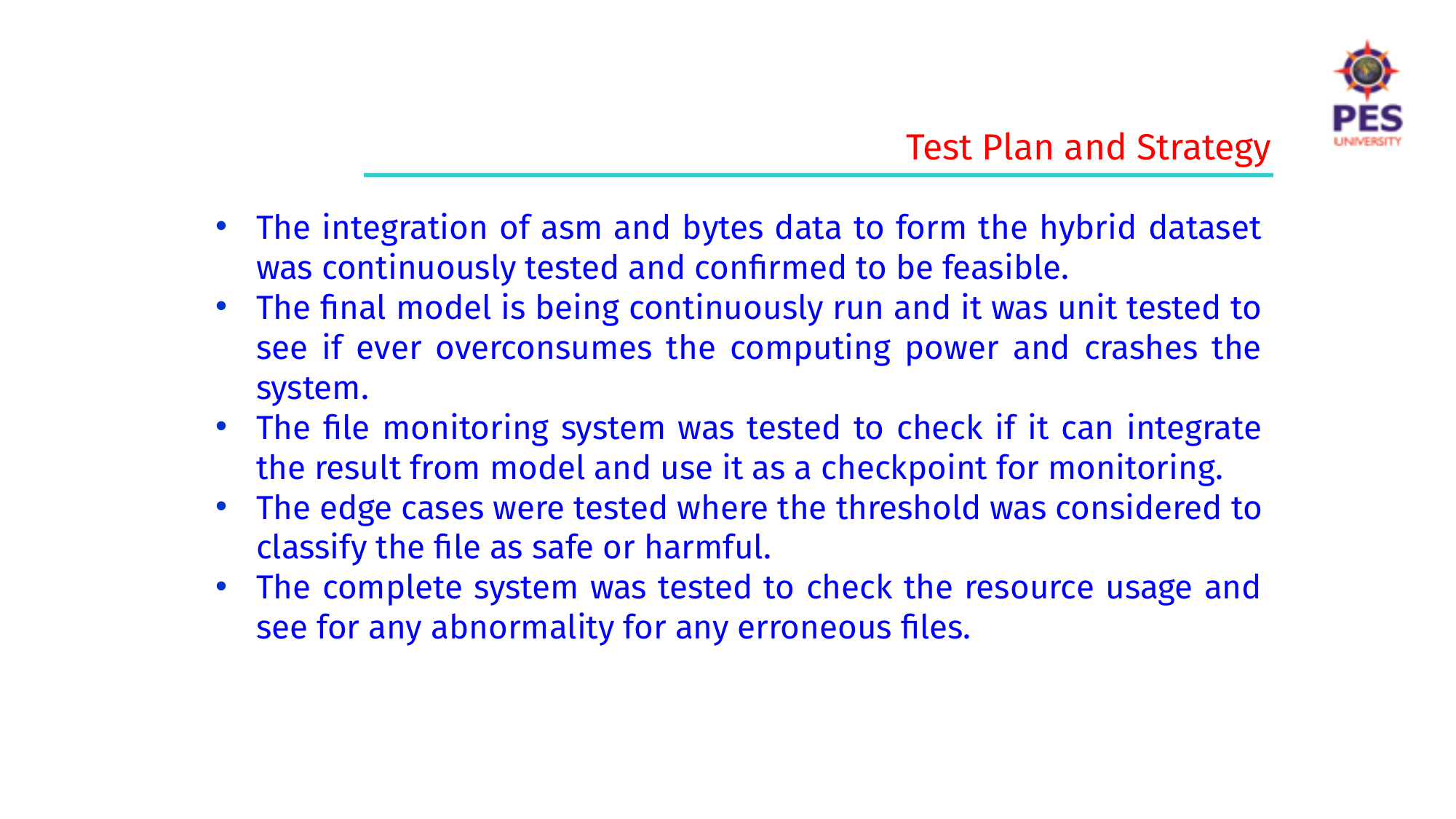

Test Plan and Strategy

The integration of asm and bytes data to form the hybrid dataset was continuously tested and confirmed to be feasible.
The final model is being continuously run and it was unit tested to see if ever overconsumes the computing power and crashes the system.
The file monitoring system was tested to check if it can integrate the result from model and use it as a checkpoint for monitoring.
The edge cases were tested where the threshold was considered to classify the file as safe or harmful.
The complete system was tested to check the resource usage and see for any abnormality for any erroneous files.